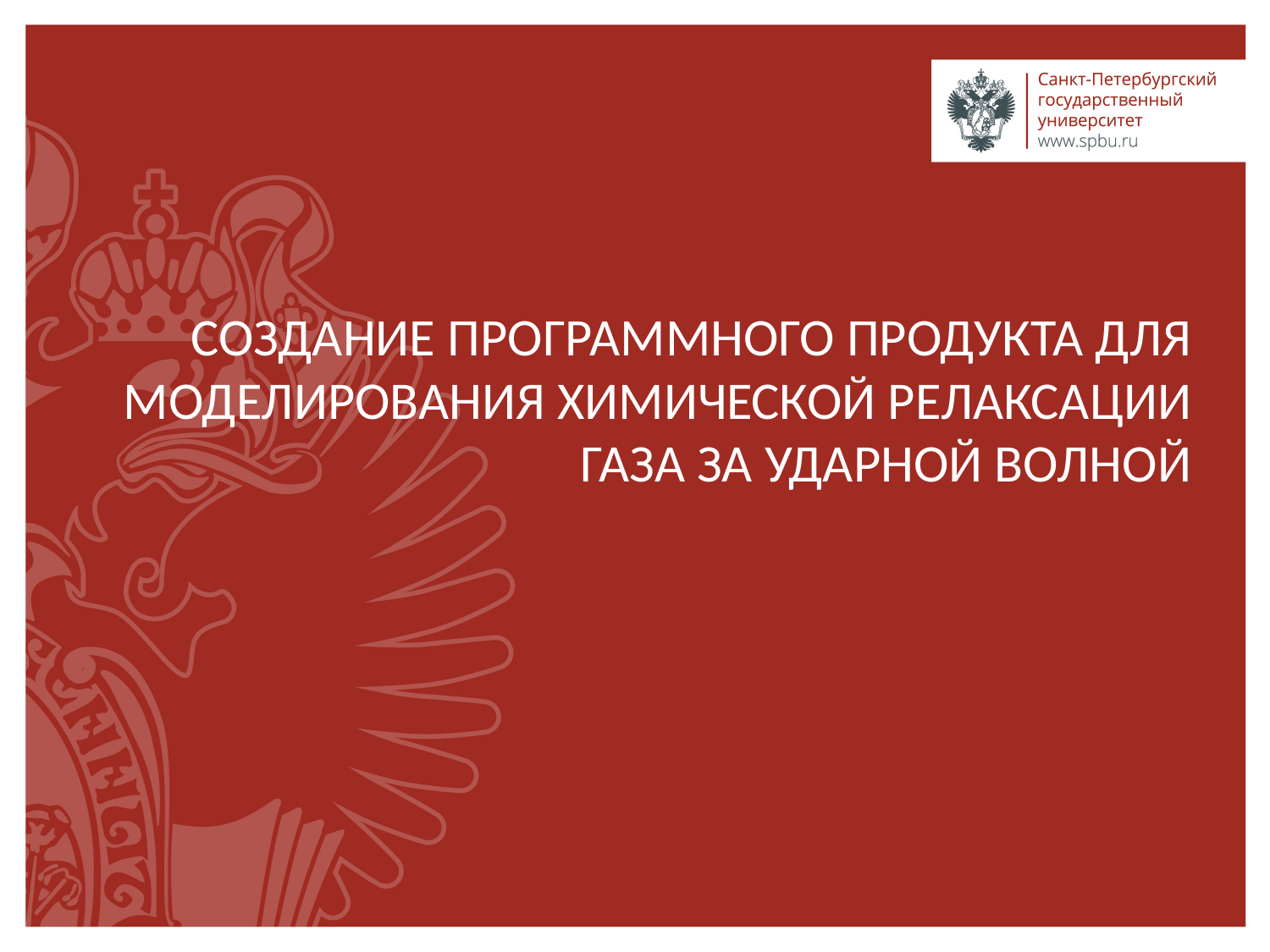

# Создание программного продукта для моделирования химической релаксации газа за ударной волной